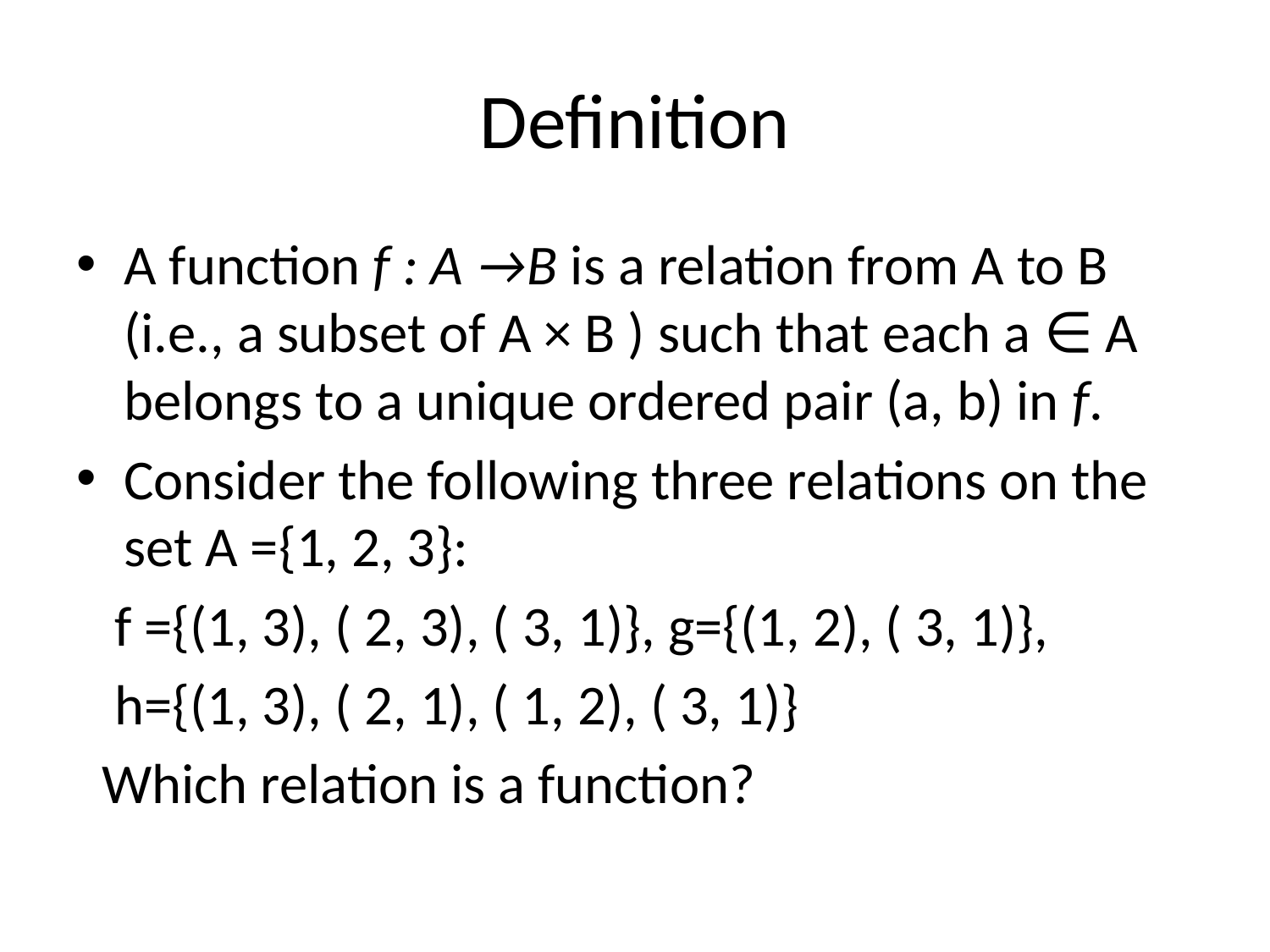

# Definition
A function f : A →B is a relation from A to B (i.e., a subset of A × B ) such that each a ∈ A belongs to a unique ordered pair (a, b) in f.
Consider the following three relations on the set A ={1, 2, 3}:
   f ={(1, 3), ( 2, 3), ( 3, 1)}, g={(1, 2), ( 3, 1)},
   h={(1, 3), ( 2, 1), ( 1, 2), ( 3, 1)}
  Which relation is a function?